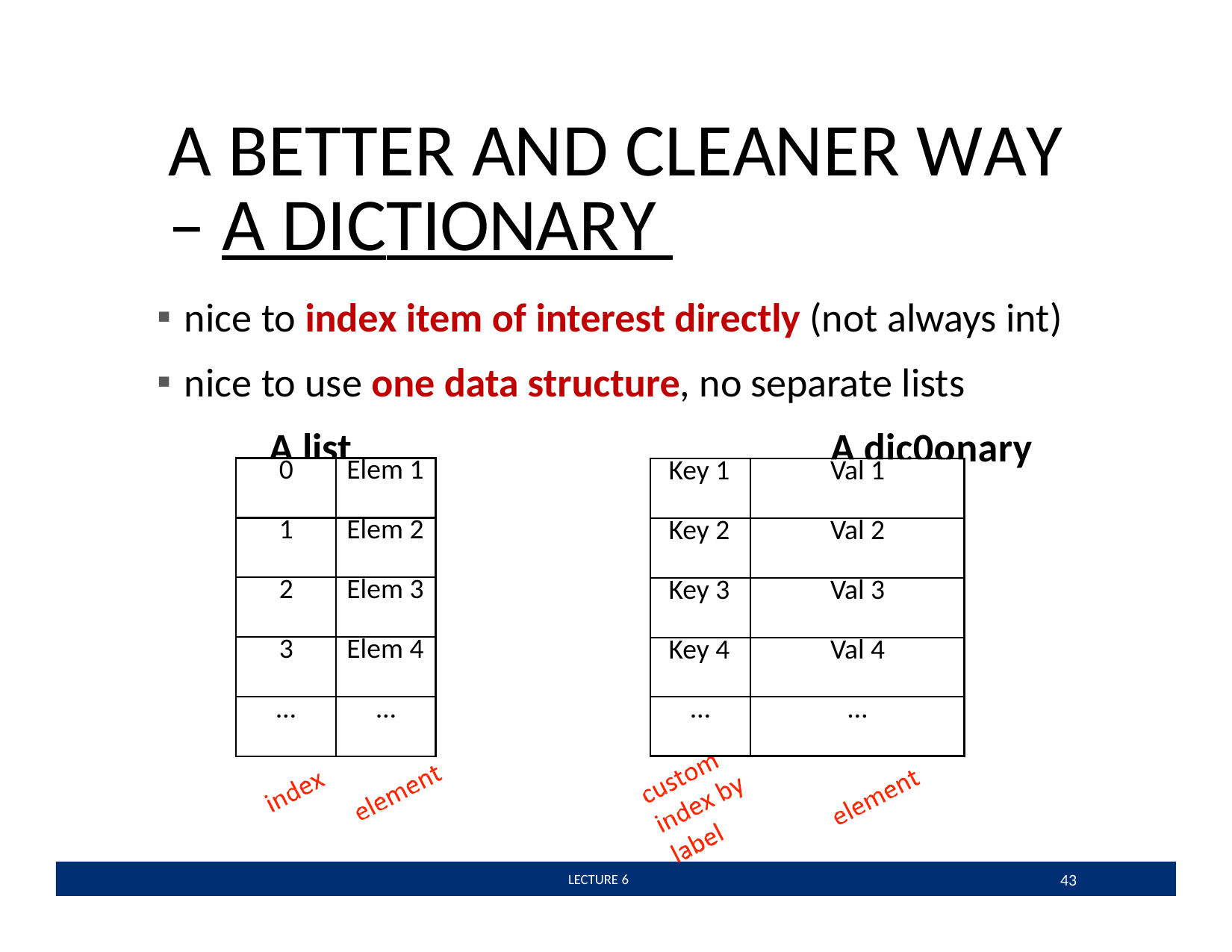

# A BETTER AND CLEANER WAY – A DICTIONARY
nice to index item of interest directly (not always int)
nice to use one data structure, no separate lists
A list	A dic0onary
| 0 | Elem 1 |
| --- | --- |
| 1 | Elem 2 |
| 2 | Elem 3 |
| 3 | Elem 4 |
| … | … |
| Key 1 | Val 1 |
| --- | --- |
| Key 2 | Val 2 |
| Key 3 | Val 3 |
| Key 4 | Val 4 |
| … | … |

43
 LECTURE 6